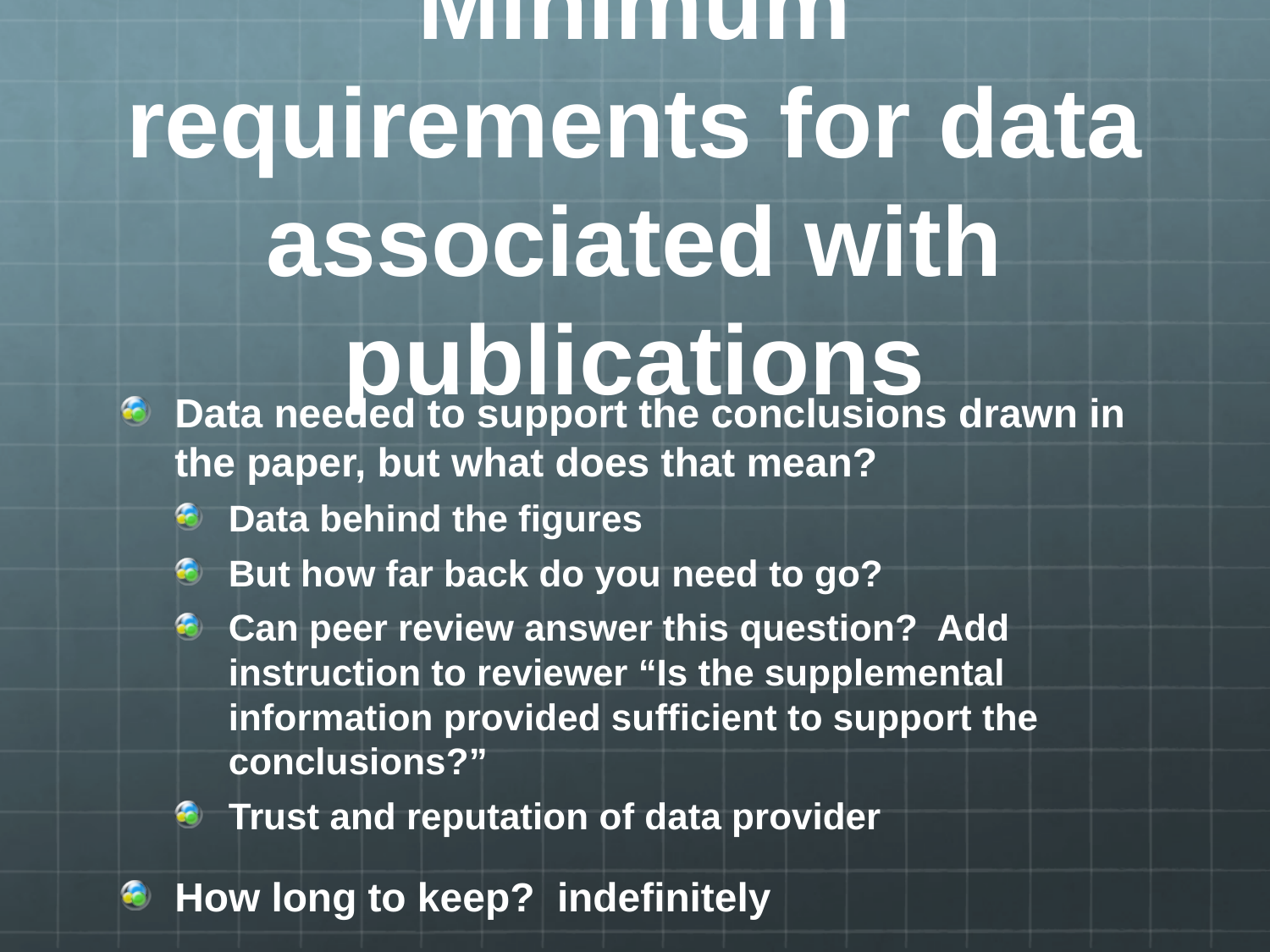

# Minimum requirements for data associated with publications
Data needed to support the conclusions drawn in the paper, but what does that mean?
Data behind the figures
But how far back do you need to go?
Can peer review answer this question?  Add instruction to reviewer “Is the supplemental information provided sufficient to support the conclusions?”
Trust and reputation of data provider
How long to keep?  indefinitely